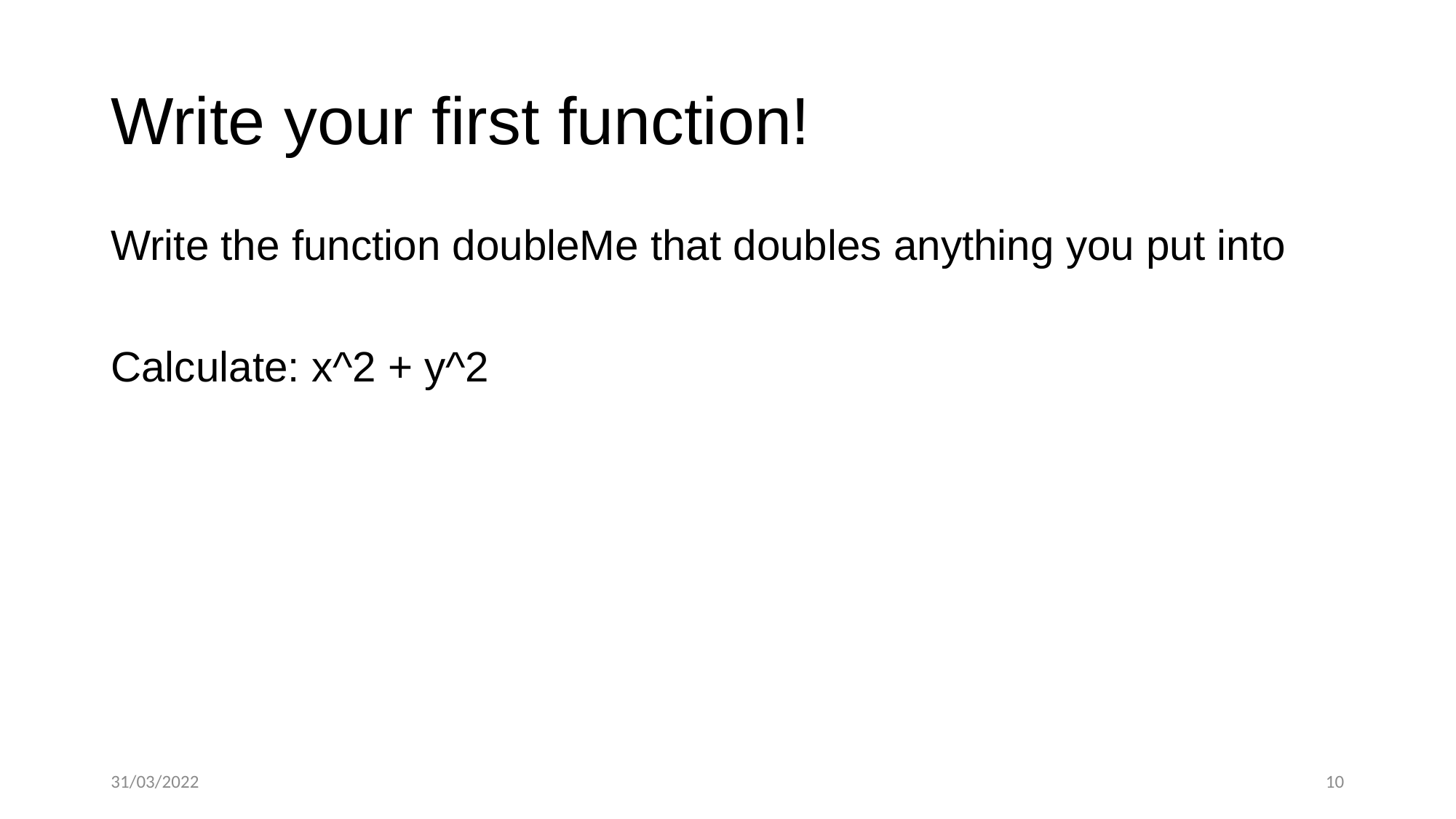

# Write your first function!
Write the function doubleMe that doubles anything you put into

Calculate: x^2 + y^2
31/03/2022
10